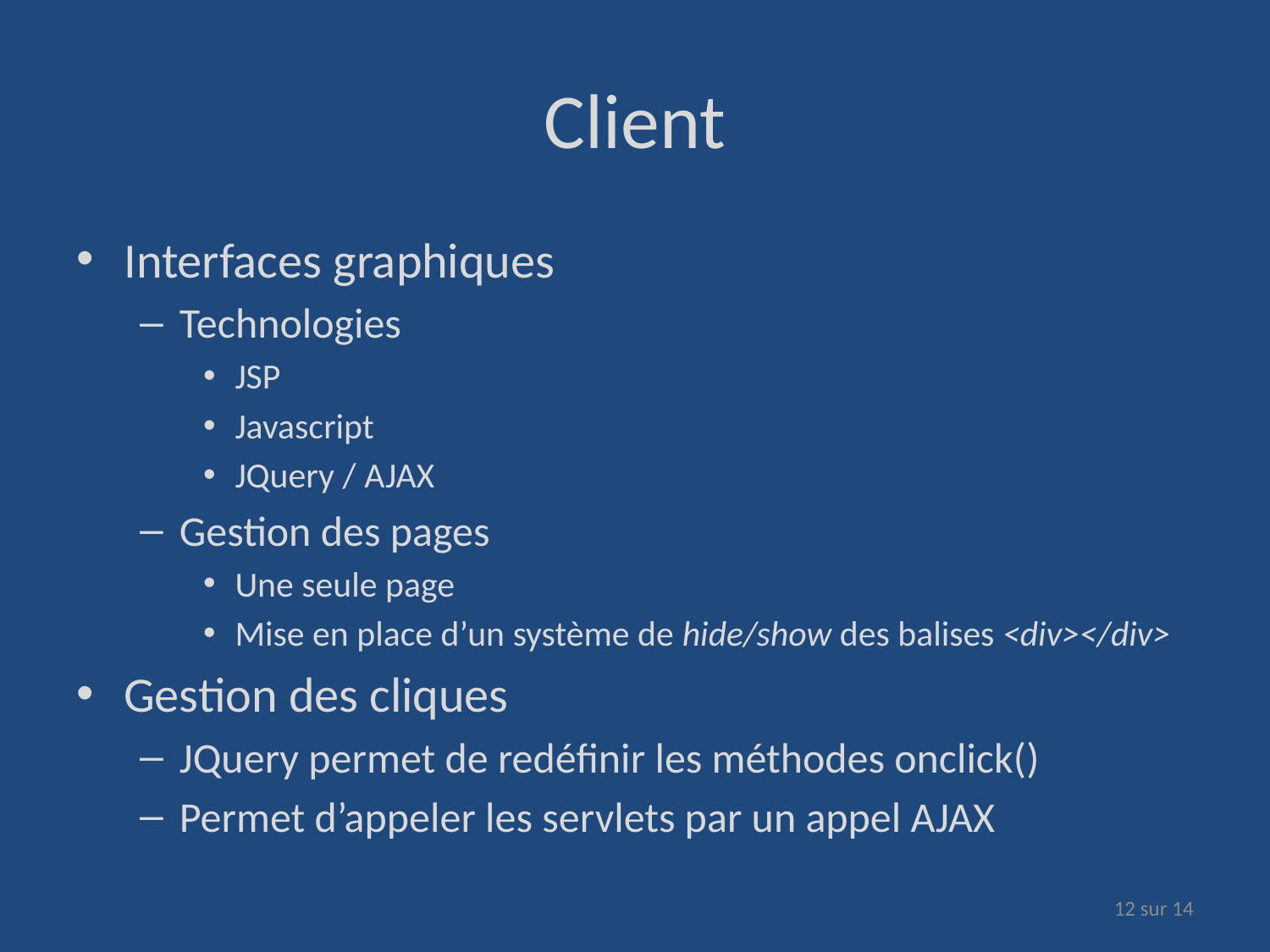

# Client
Interfaces graphiques
Technologies
JSP
Javascript
JQuery / AJAX
Gestion des pages
Une seule page
Mise en place d’un système de hide/show des balises <div></div>
Gestion des cliques
JQuery permet de redéfinir les méthodes onclick()
Permet d’appeler les servlets par un appel AJAX

12 sur 14